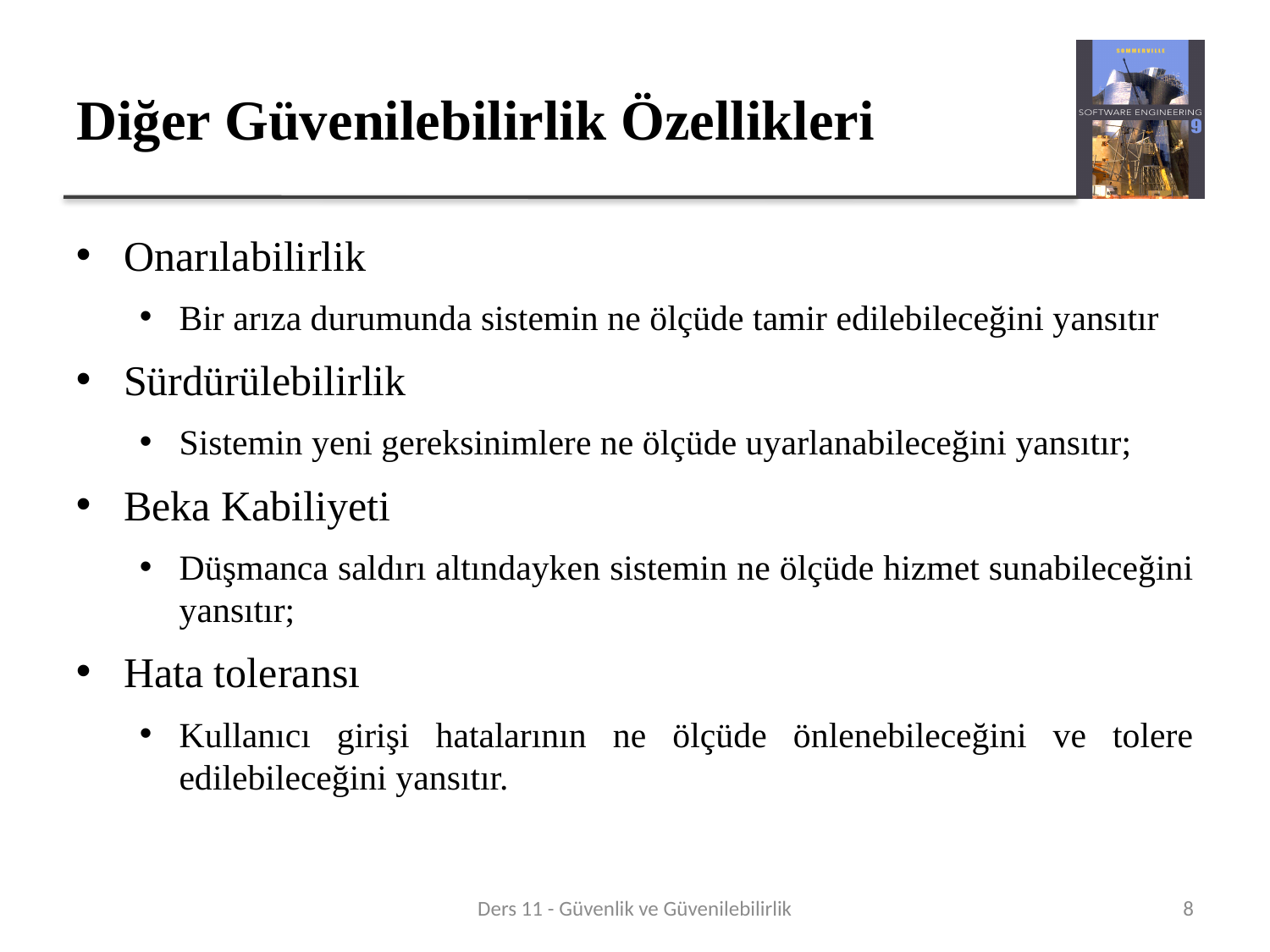

# Diğer Güvenilebilirlik Özellikleri
Onarılabilirlik
Bir arıza durumunda sistemin ne ölçüde tamir edilebileceğini yansıtır
Sürdürülebilirlik
Sistemin yeni gereksinimlere ne ölçüde uyarlanabileceğini yansıtır;
Beka Kabiliyeti
Düşmanca saldırı altındayken sistemin ne ölçüde hizmet sunabileceğini yansıtır;
Hata toleransı
Kullanıcı girişi hatalarının ne ölçüde önlenebileceğini ve tolere edilebileceğini yansıtır.
Ders 11 - Güvenlik ve Güvenilebilirlik
8